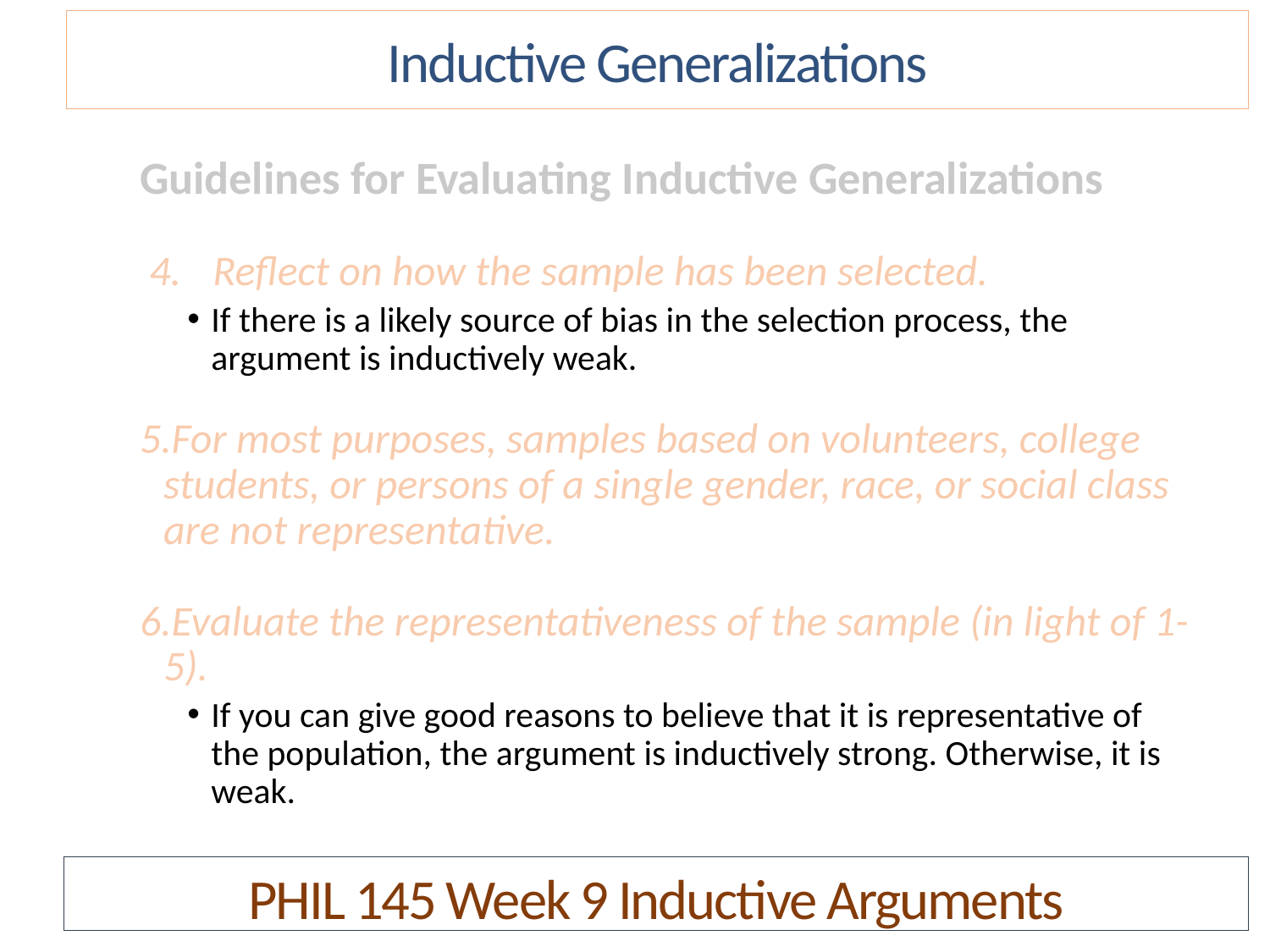

Inductive Generalizations
Guidelines for Evaluating Inductive Generalizations

Reflect on how the sample has been selected.
If there is a likely source of bias in the selection process, the argument is inductively weak.

For most purposes, samples based on volunteers, college students, or persons of a single gender, race, or social class are not representative.

Evaluate the representativeness of the sample (in light of 1-5).
If you can give good reasons to believe that it is representative of the population, the argument is inductively strong. Otherwise, it is weak.
PHIL 145 Week 9 Inductive Arguments